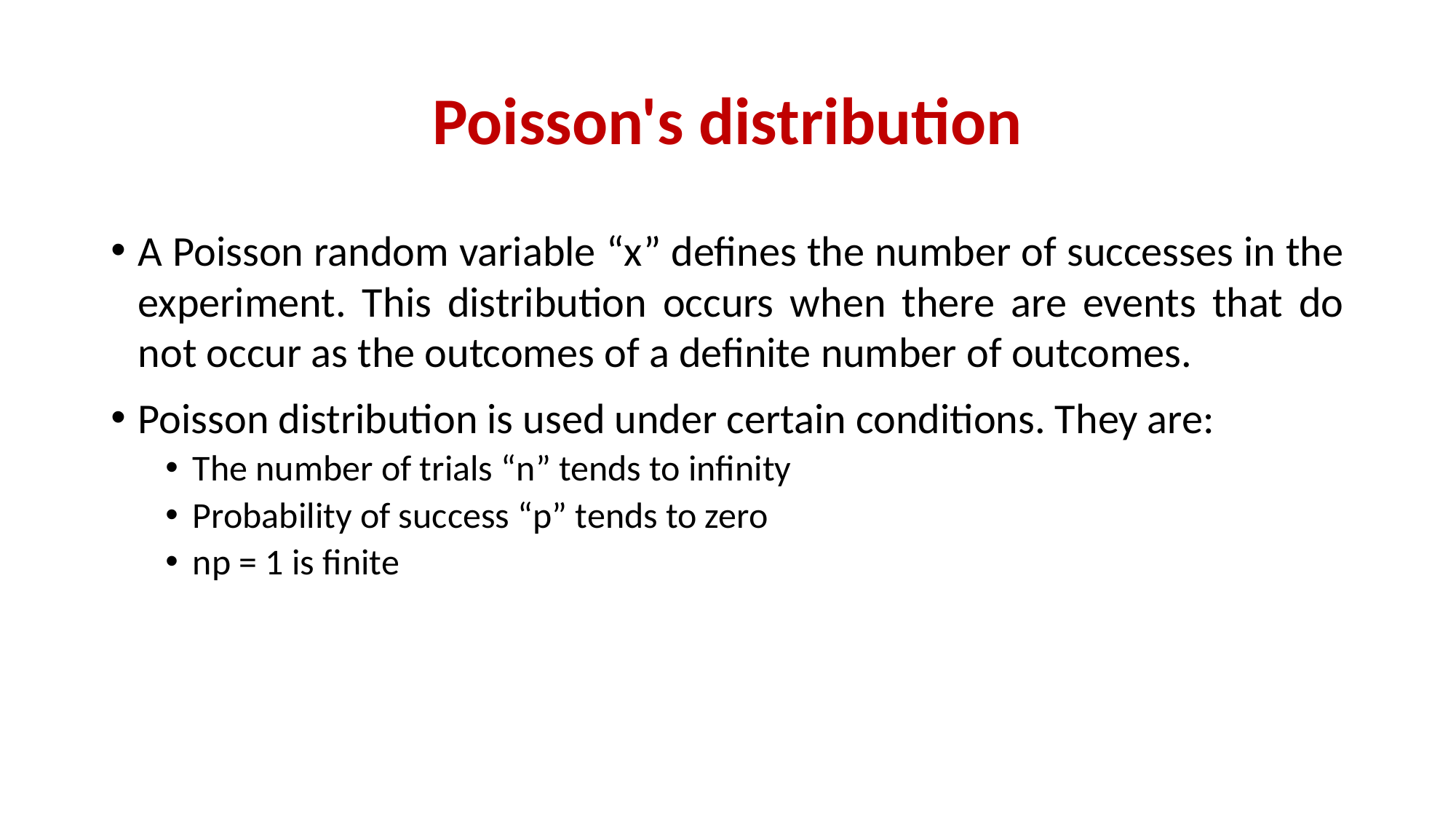

# Poisson's distribution
A Poisson random variable “x” defines the number of successes in the experiment. This distribution occurs when there are events that do not occur as the outcomes of a definite number of outcomes.
Poisson distribution is used under certain conditions. They are:
The number of trials “n” tends to infinity
Probability of success “p” tends to zero
np = 1 is finite